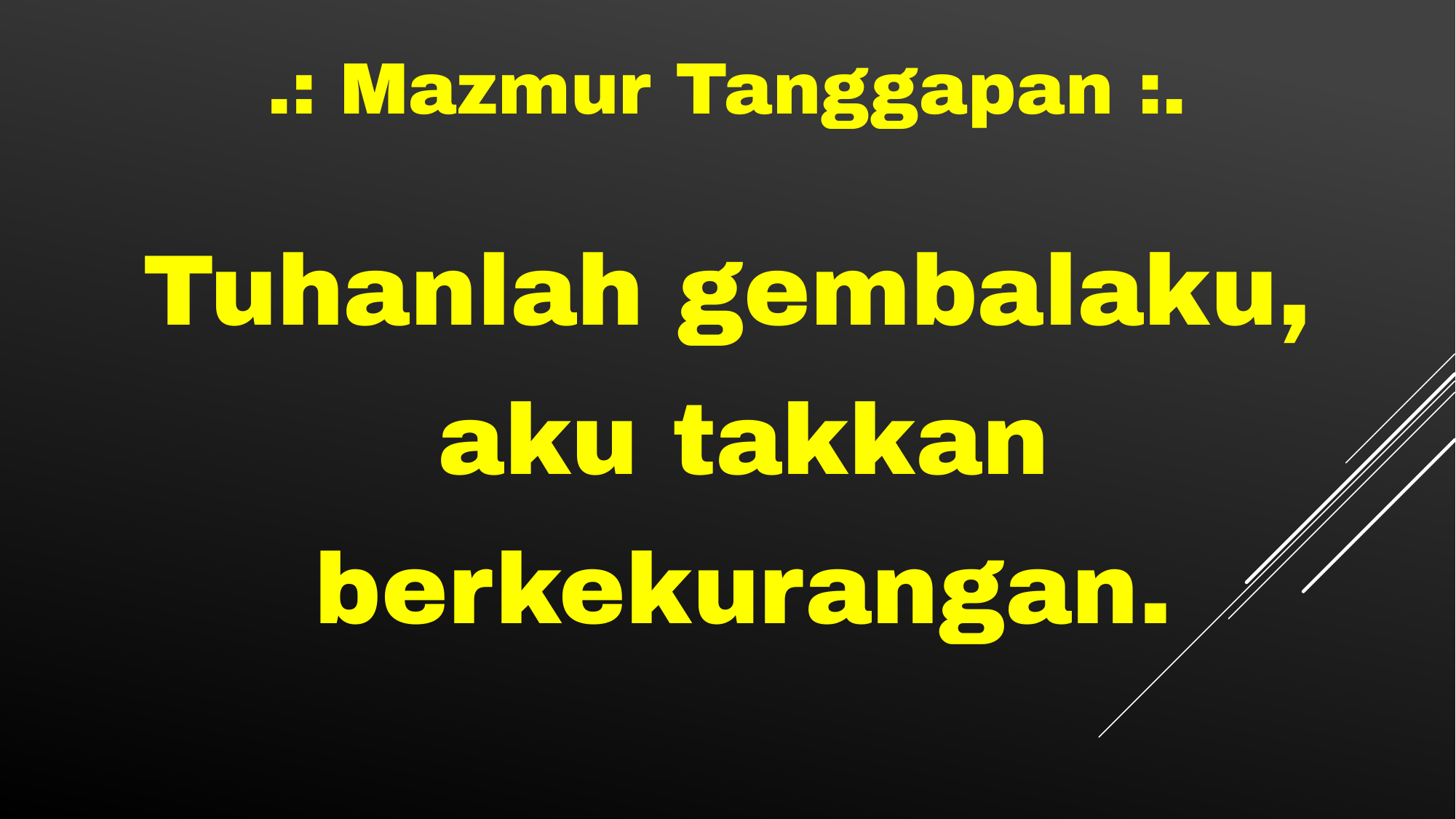

# .: Mazmur Tanggapan :.
Tuhanlah gembalaku,
 aku takkan
 berkekurangan.